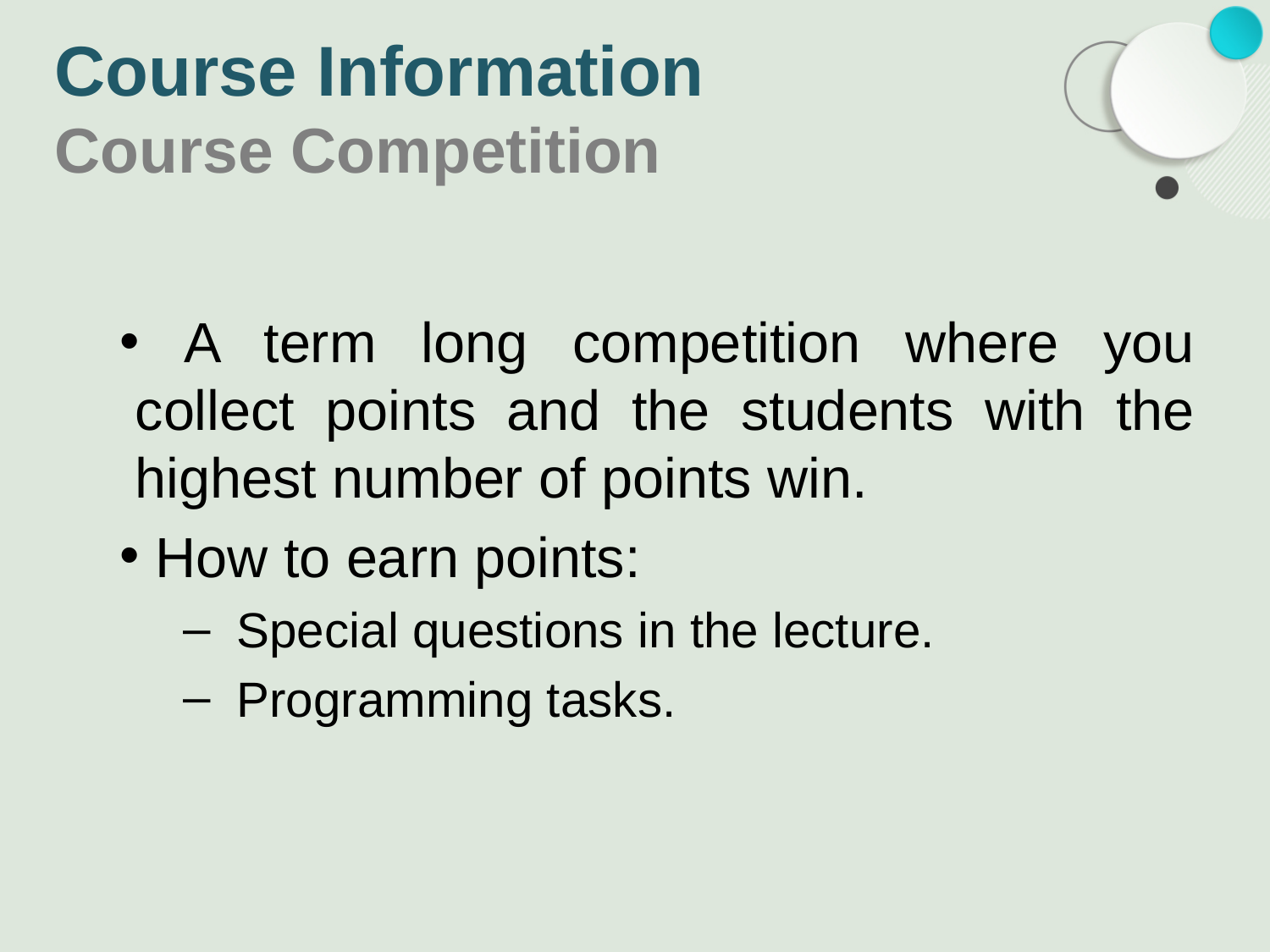

# Course Information Course Competition
 A term long competition where you collect points and the students with the highest number of points win.
 How to earn points:
 Special questions in the lecture.
 Programming tasks.